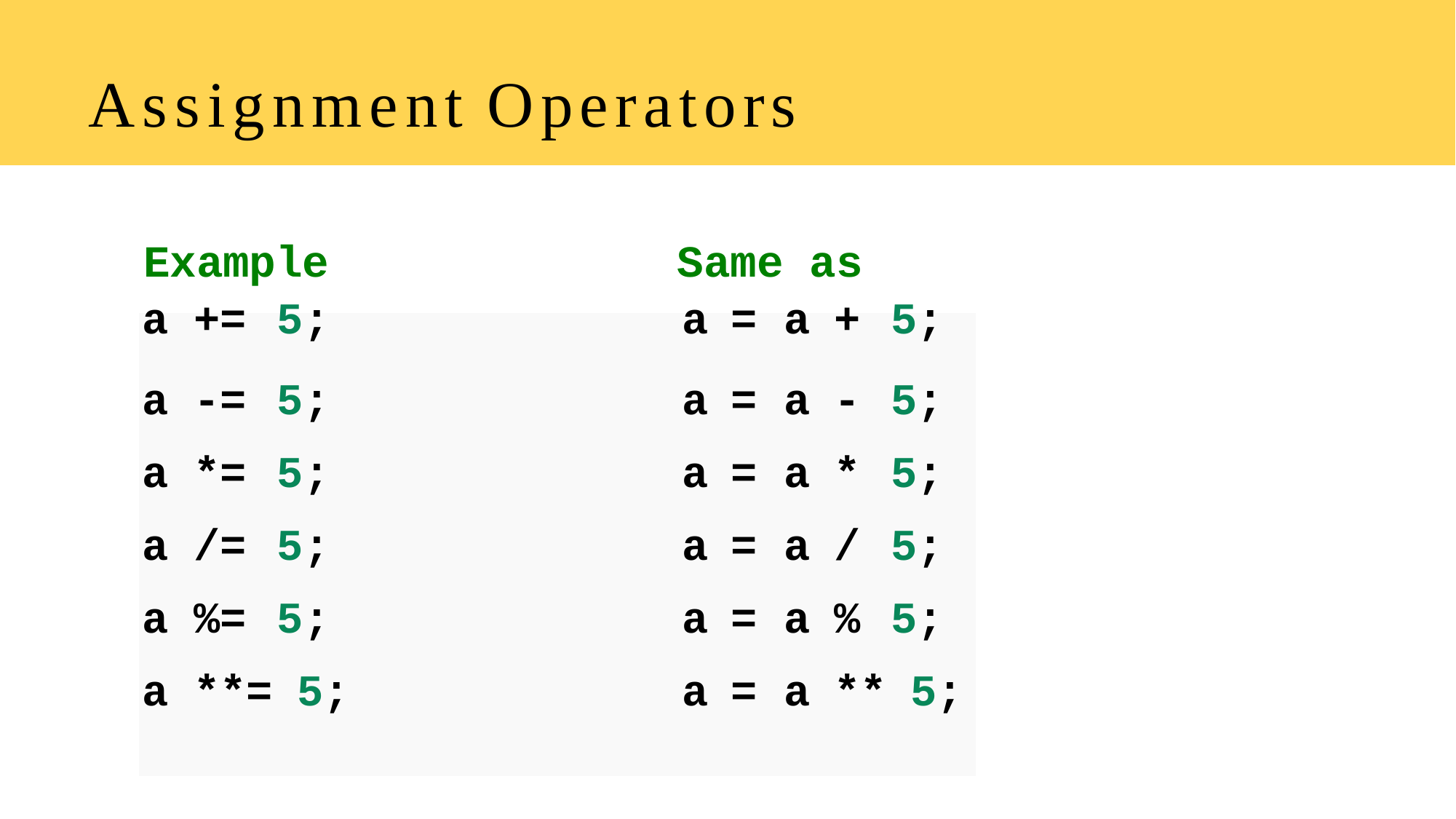

# Assignment Operators

Example
Same as
| a | += | 5; | a | = | a | + | 5; |
| --- | --- | --- | --- | --- | --- | --- | --- |
| a | -= | 5; | a | = | a | - | 5; |
| a | \*= | 5; | a | = | a | \* | 5; |
| a | /= | 5; | a | = | a | / | 5; |
| a | %= | 5; | a | = | a | % | 5; |
| a | \*\*= | 5; | a | = | a | \*\* | 5; |